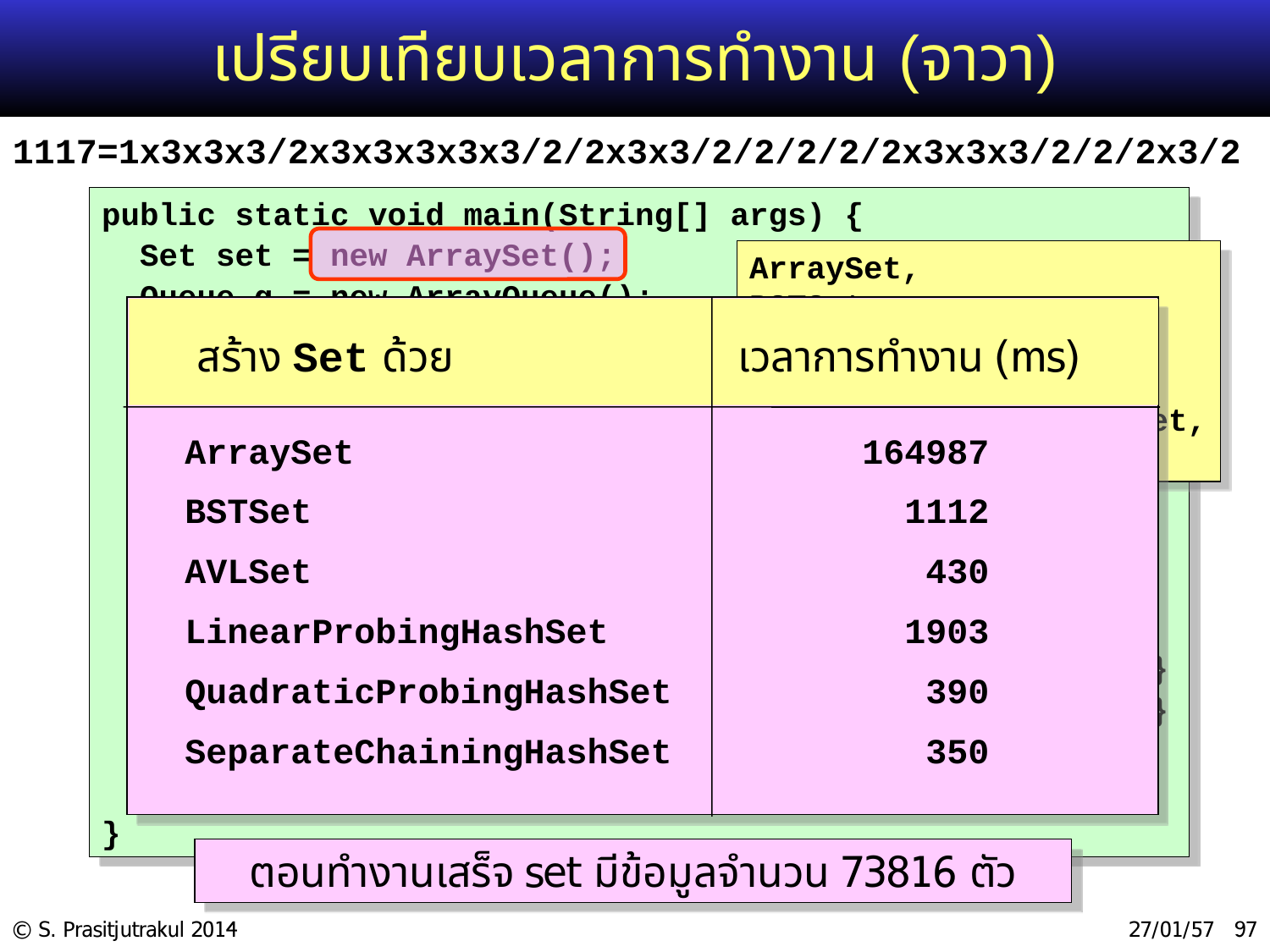

# เปรียบเทียบเวลาการทำงาน (จาวา)
1117=1x3x3x3/2x3x3x3x3x3/2/2x3x3/2/2/2/2/2x3x3x3/2/2/2x3/2
public static void main(String[] args) {
  Set set = new ArraySet();
  Queue q = new ArrayQueue();
  Node v = new Node(1,null);
  q.enqueue(v); set.add(v);
  int target = 1117;
  while( !q.isEmpty() ) {
    v = (Node) q.dequeue();
    if (v.value == target) break;
    Node v1 = new Node(v.value*3, v);  // try x3
    Node v2 = new Node(v.value/2, v);  // try /2
    if (!set.contains(v1)) {q.enqueue(v1); set.add(v1);}
    if (!set.contains(v2)) {q.enqueue(v2); set.add(v2);}
  }
  if (v.value == target) printSolution(v);
}

ArraySet,
BSTSet,
AVLSet,
LinearProbingHashSet,
QuadraticProbingHashSet,
SeparateChaining

   สร้าง Set ด้วย		      เวลาการทำงาน (ms)

ArraySet				  164987
BSTSet	      		    1112
AVLSet				     430
LinearProbingHashSet		    1903
QuadraticProbingHashSet		     390
SeparateChainingHashSet		     350
ตอนทำงานเสร็จ set มีข้อมูลจำนวน 73816 ตัว